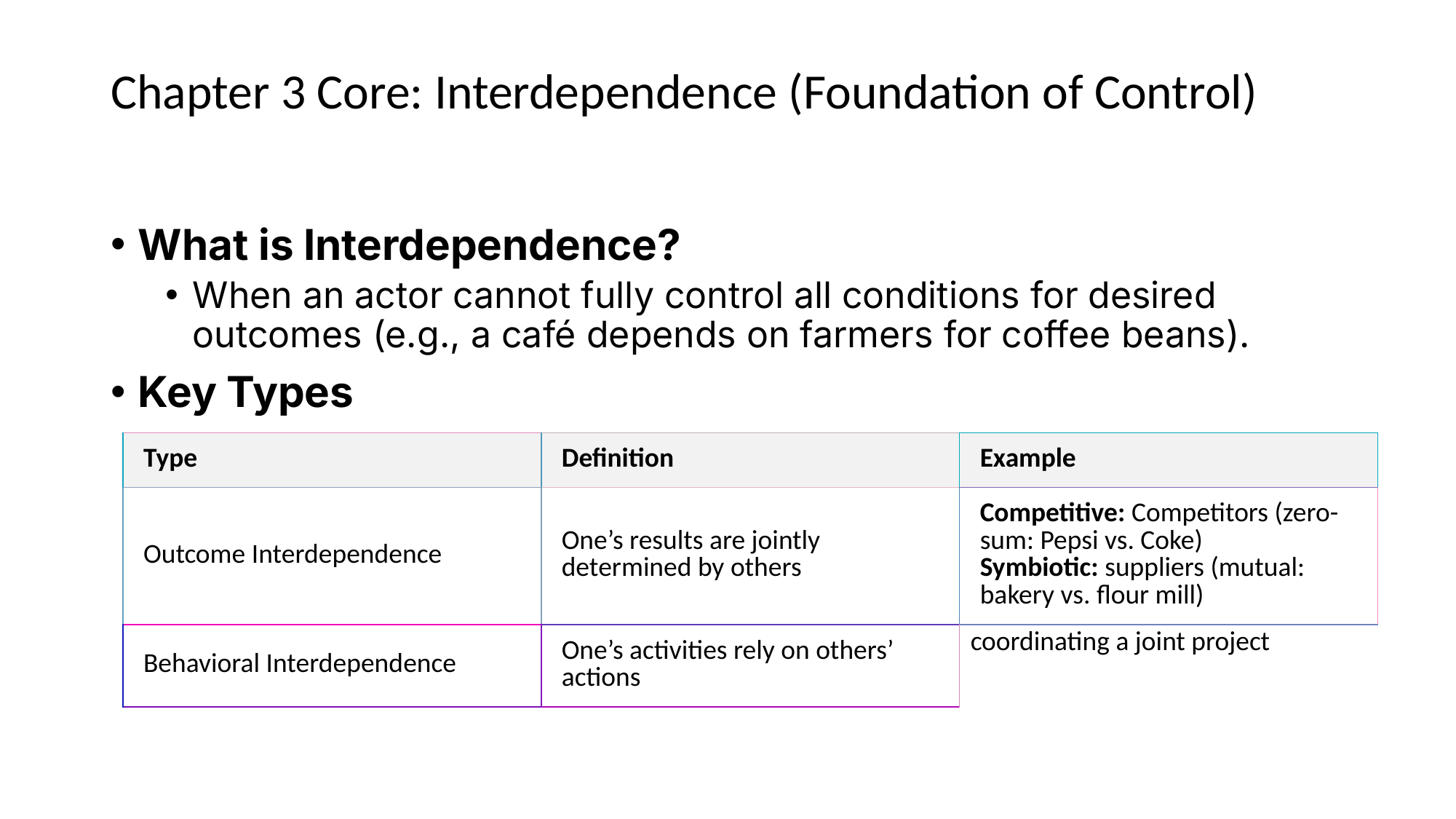

# Chapter 3 Core: Interdependence (Foundation of Control)
What is Interdependence?
When an actor cannot fully control all conditions for desired outcomes (e.g., a café depends on farmers for coffee beans).
Key Types

| Type | Definition | Example |
| --- | --- | --- |
| Outcome Interdependence | One’s results are jointly determined by others | Competitive: Competitors (zero-sum: Pepsi vs. Coke) Symbiotic: suppliers (mutual: bakery vs. flour mill) |
| Behavioral Interdependence | One’s activities rely on others’ actions | coordinating a joint project |